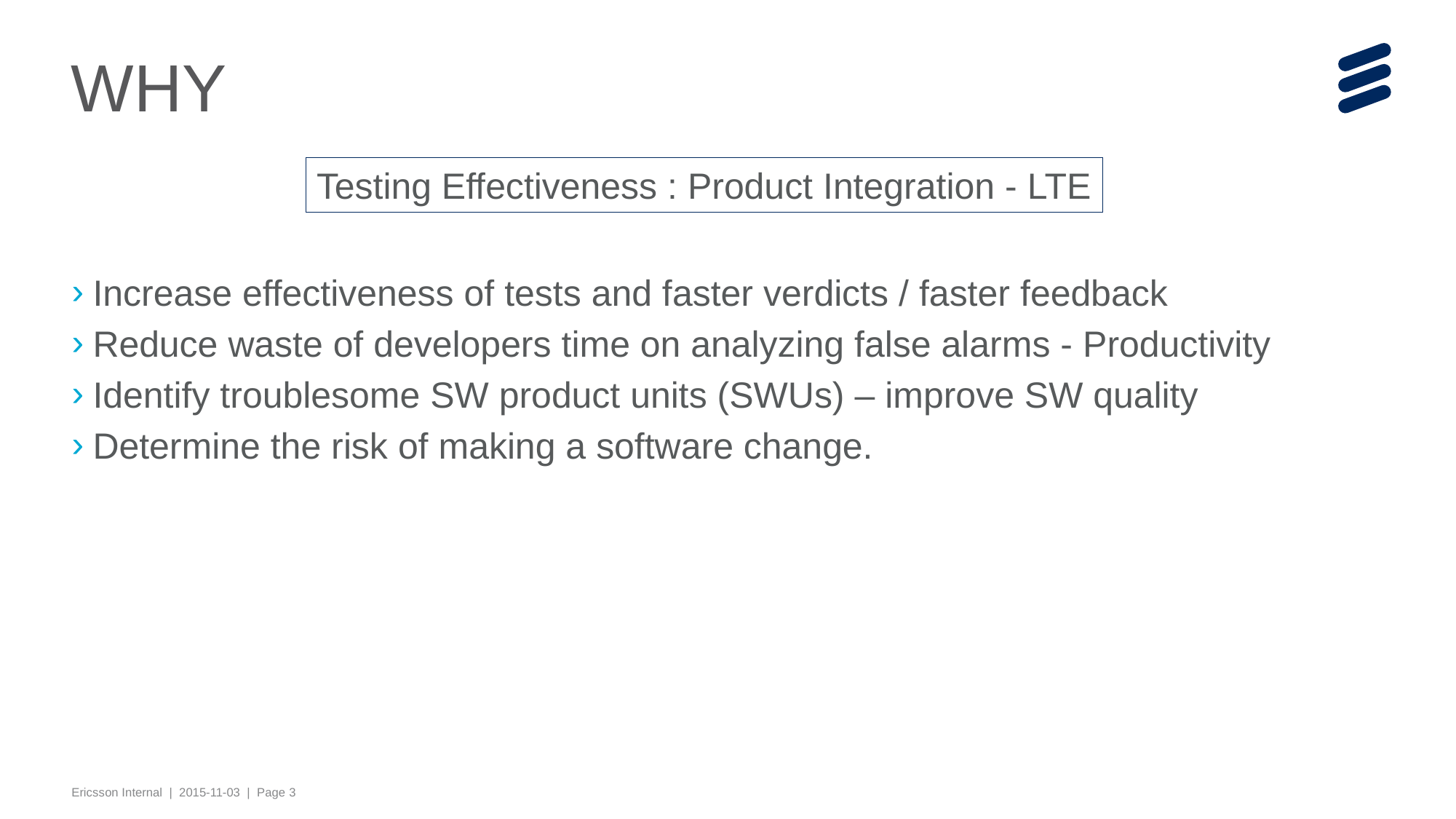

# WHY
Testing Effectiveness : Product Integration - LTE
Increase effectiveness of tests and faster verdicts / faster feedback
Reduce waste of developers time on analyzing false alarms - Productivity
Identify troublesome SW product units (SWUs) – improve SW quality
Determine the risk of making a software change.